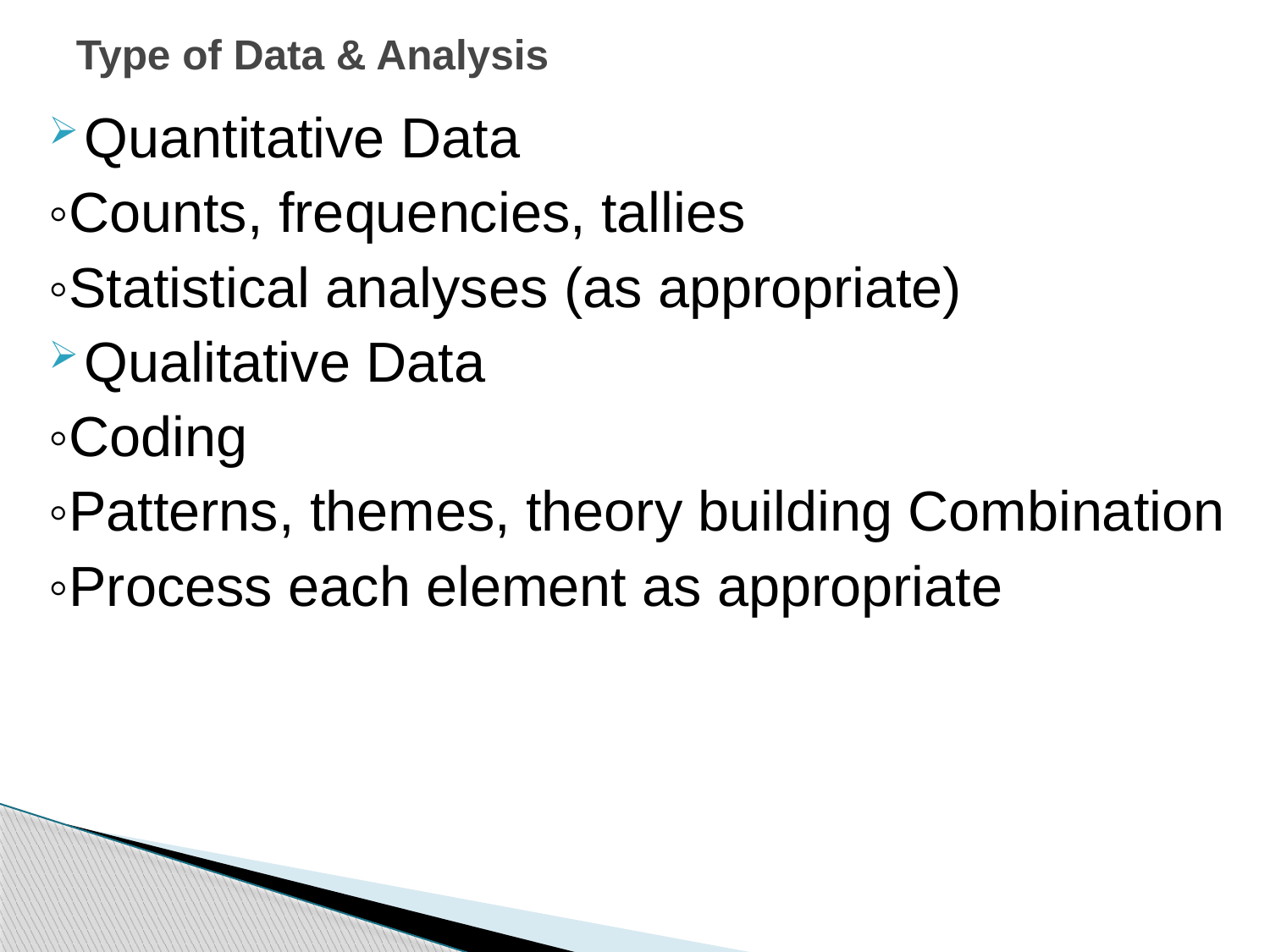

# Type of Data & Analysis
Quantitative Data
◦Counts, frequencies, tallies
◦Statistical analyses (as appropriate)
Qualitative Data
◦Coding
◦Patterns, themes, theory building Combination
◦Process each element as appropriate